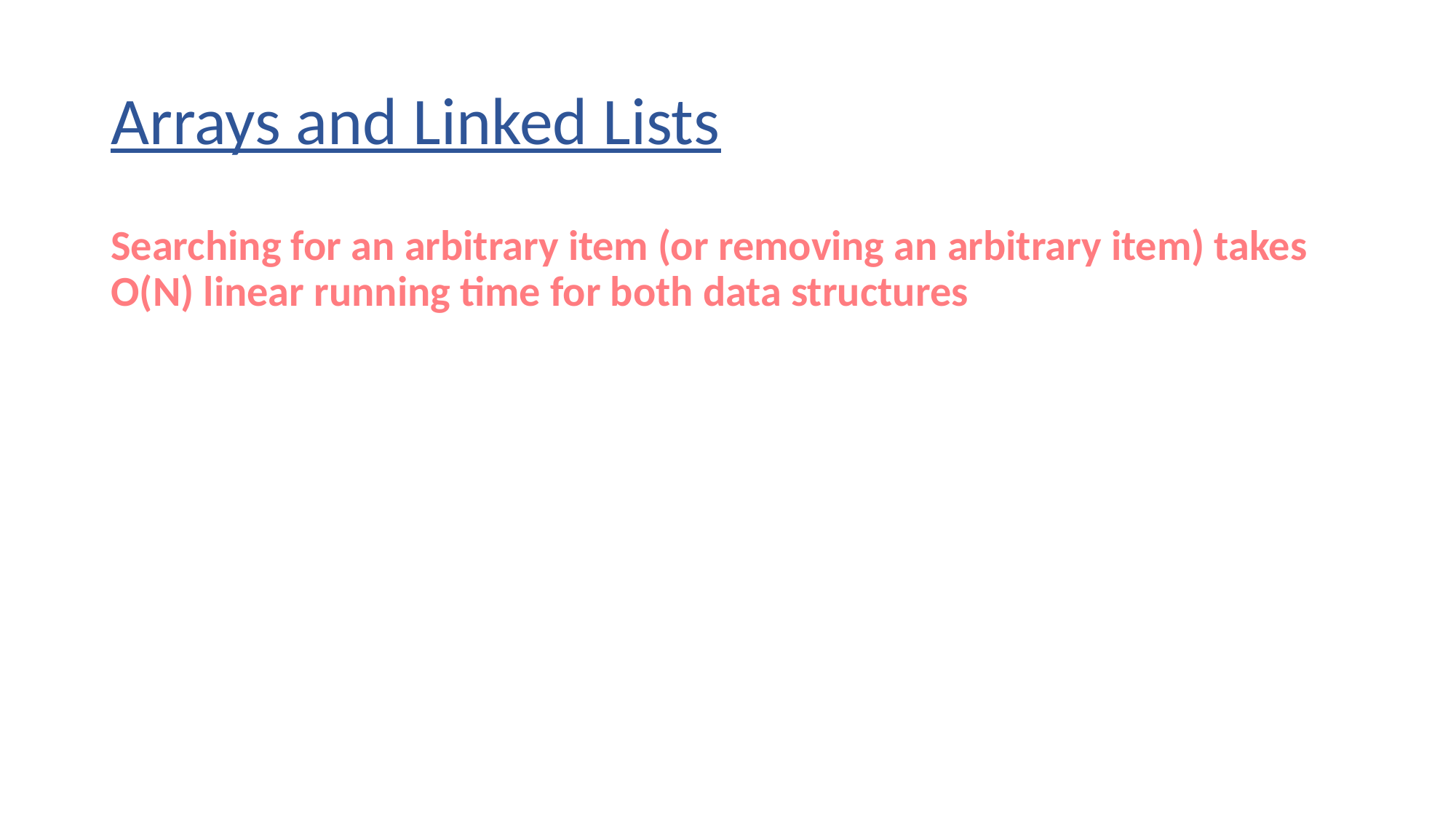

# Arrays and Linked Lists
Searching for an arbitrary item (or removing an arbitrary item) takes O(N) linear running time for both data structures